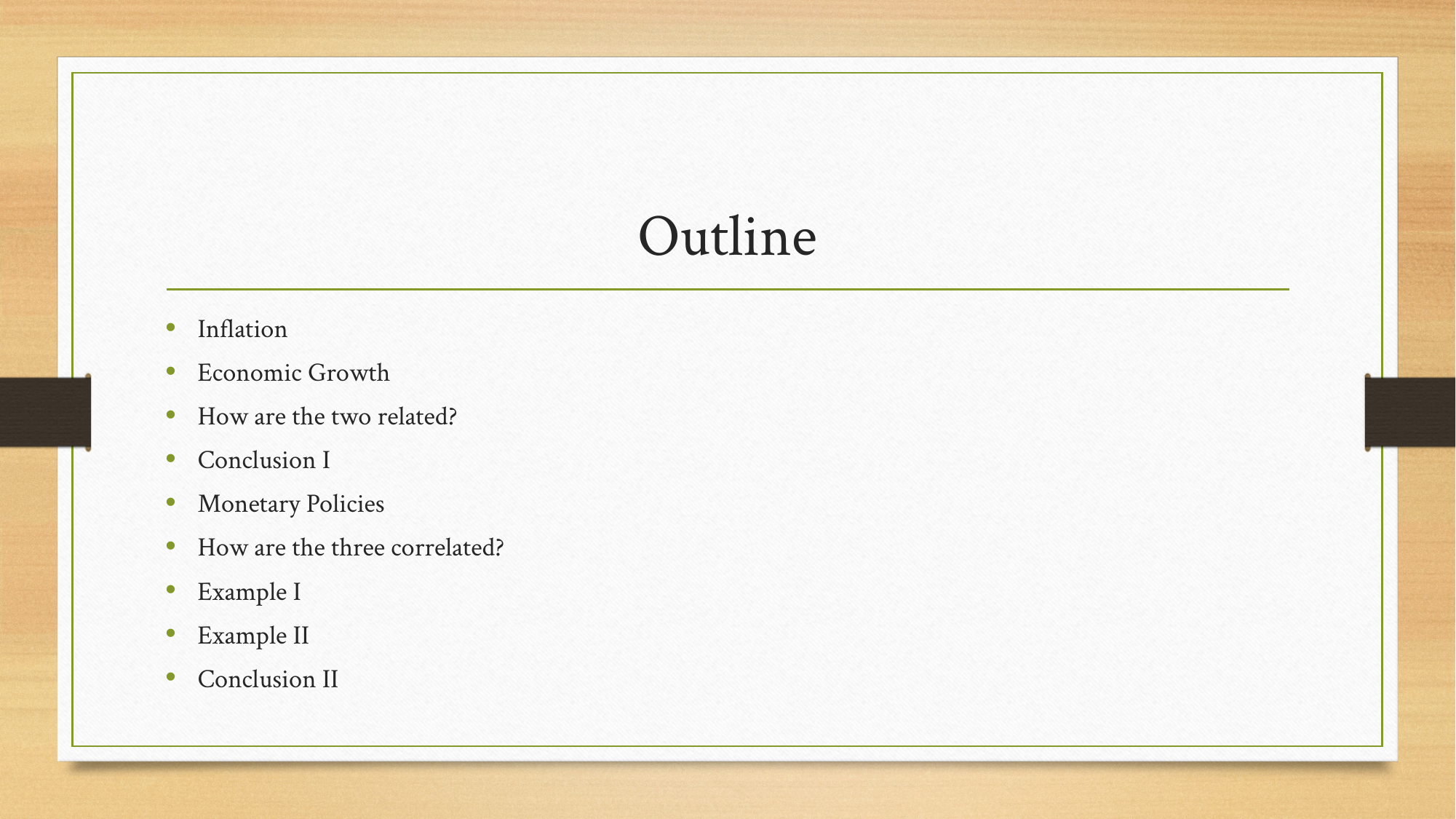

# Outline
Inflation
Economic Growth
How are the two related?
Conclusion I
Monetary Policies
How are the three correlated?
Example I
Example II
Conclusion II